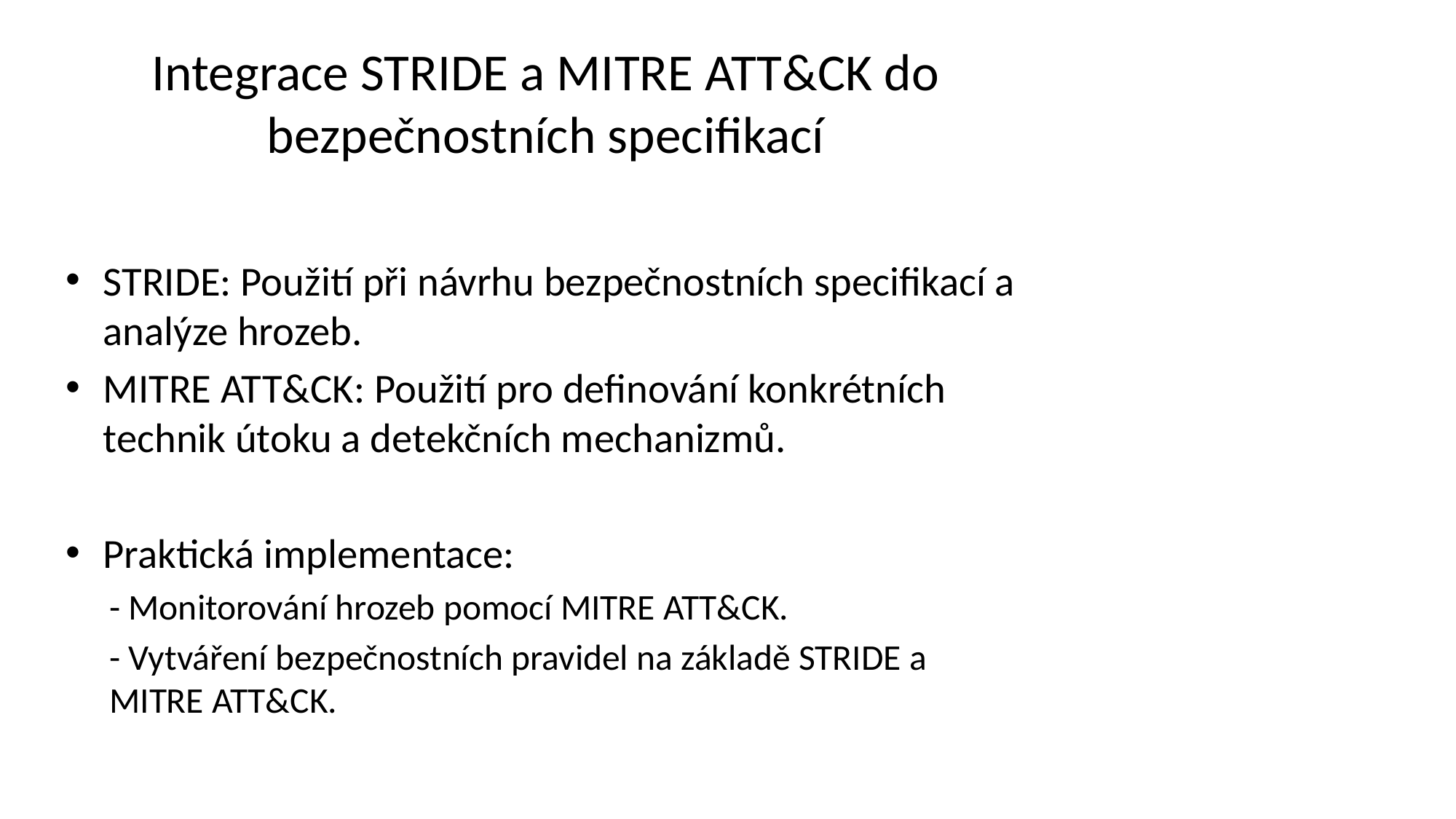

# Integrace STRIDE a MITRE ATT&CK do bezpečnostních specifikací

STRIDE: Použití při návrhu bezpečnostních specifikací a analýze hrozeb.
MITRE ATT&CK: Použití pro definování konkrétních technik útoku a detekčních mechanizmů.

Praktická implementace:
- Monitorování hrozeb pomocí MITRE ATT&CK.
- Vytváření bezpečnostních pravidel na základě STRIDE a MITRE ATT&CK.